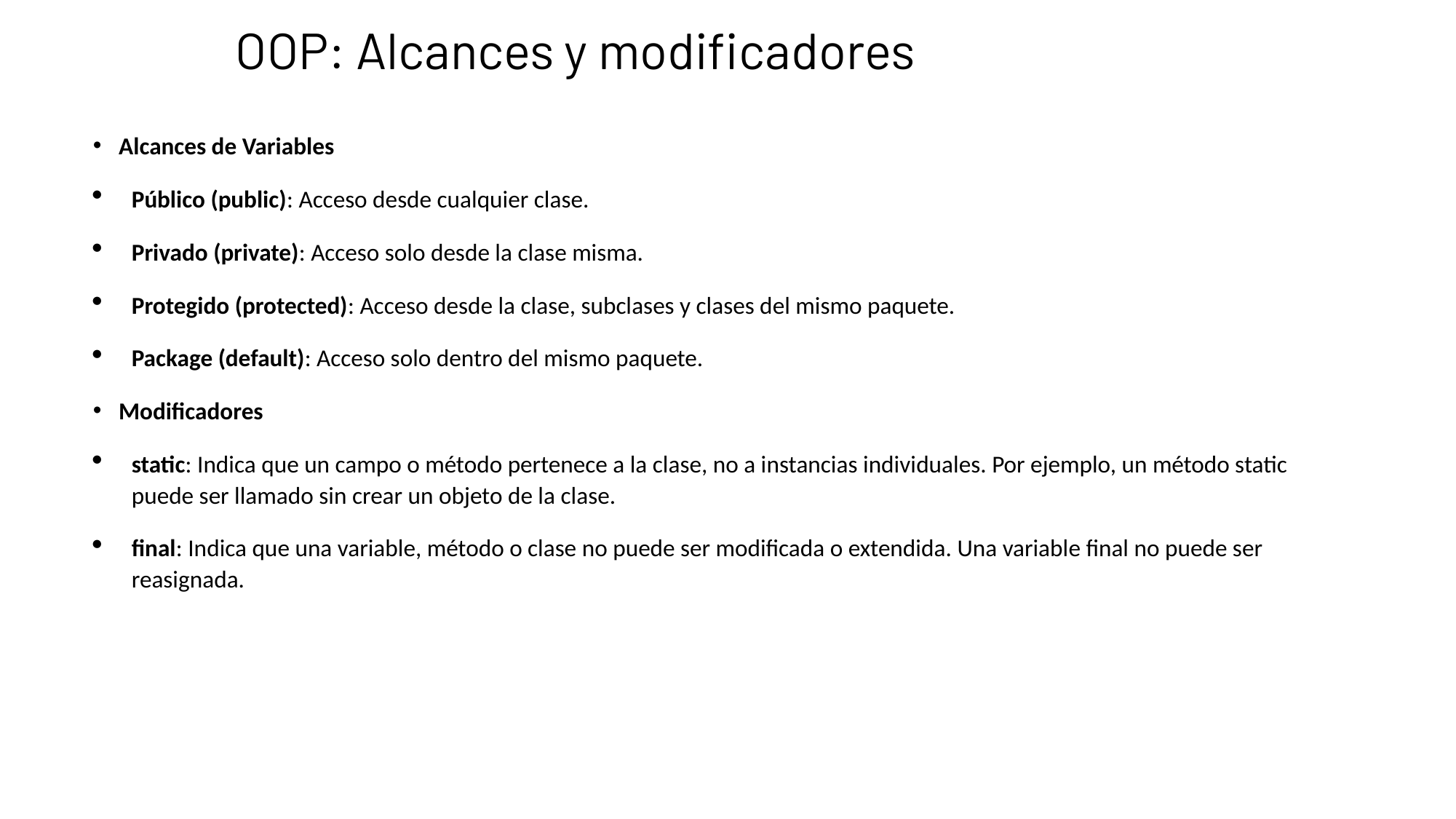

# OOP: Alcances y modificadores
Alcances de Variables
Público (public): Acceso desde cualquier clase.
Privado (private): Acceso solo desde la clase misma.
Protegido (protected): Acceso desde la clase, subclases y clases del mismo paquete.
Package (default): Acceso solo dentro del mismo paquete.
Modificadores
static: Indica que un campo o método pertenece a la clase, no a instancias individuales. Por ejemplo, un método static puede ser llamado sin crear un objeto de la clase.
final: Indica que una variable, método o clase no puede ser modificada o extendida. Una variable final no puede ser reasignada.